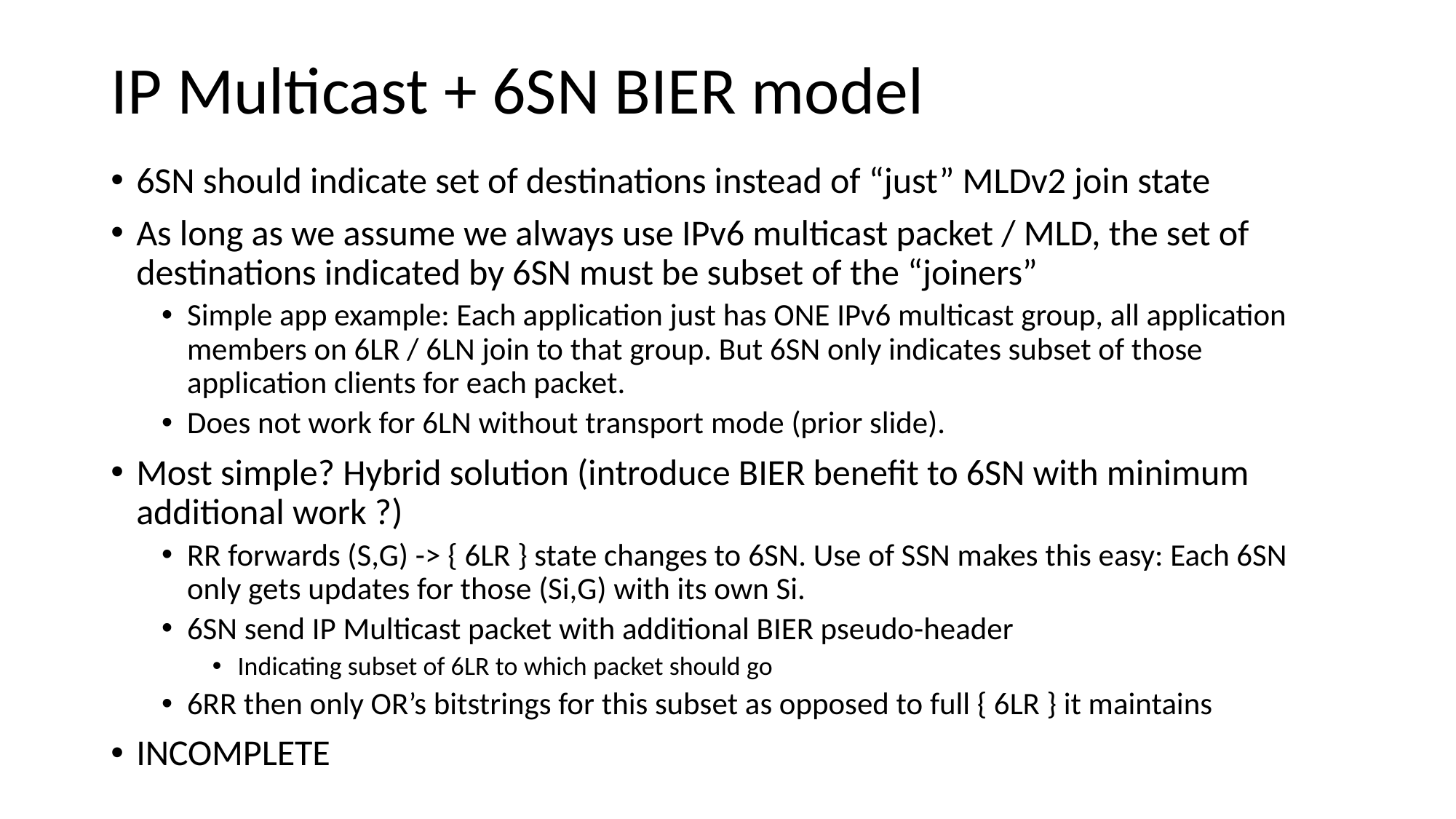

# IP Multicast + 6SN BIER model
6SN should indicate set of destinations instead of “just” MLDv2 join state
As long as we assume we always use IPv6 multicast packet / MLD, the set of destinations indicated by 6SN must be subset of the “joiners”
Simple app example: Each application just has ONE IPv6 multicast group, all application members on 6LR / 6LN join to that group. But 6SN only indicates subset of those application clients for each packet.
Does not work for 6LN without transport mode (prior slide).
Most simple? Hybrid solution (introduce BIER benefit to 6SN with minimum additional work ?)
RR forwards (S,G) -> { 6LR } state changes to 6SN. Use of SSN makes this easy: Each 6SN only gets updates for those (Si,G) with its own Si.
6SN send IP Multicast packet with additional BIER pseudo-header
Indicating subset of 6LR to which packet should go
6RR then only OR’s bitstrings for this subset as opposed to full { 6LR } it maintains
INCOMPLETE